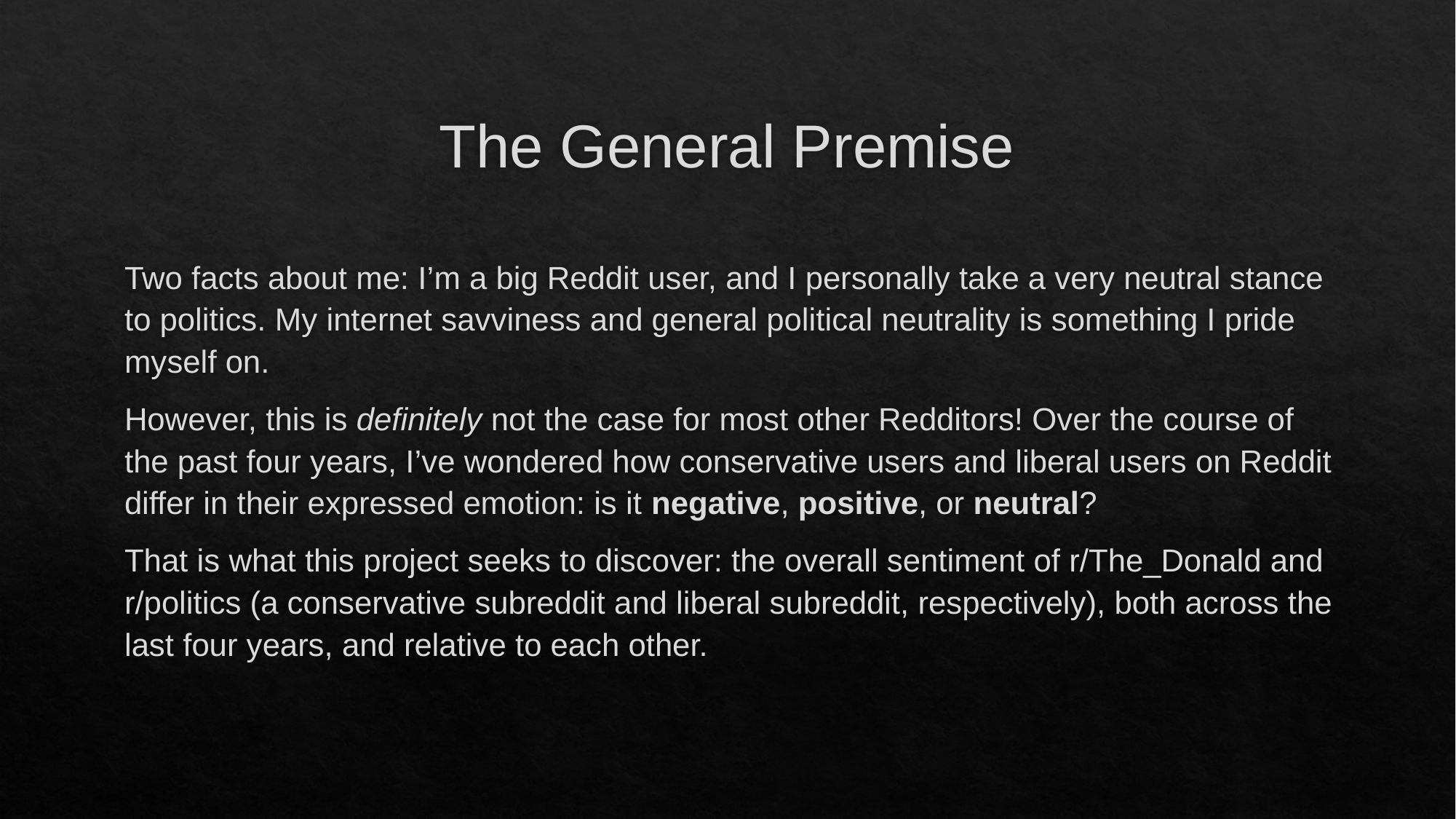

# The General Premise
Two facts about me: I’m a big Reddit user, and I personally take a very neutral stance to politics. My internet savviness and general political neutrality is something I pride myself on.
However, this is definitely not the case for most other Redditors! Over the course of the past four years, I’ve wondered how conservative users and liberal users on Reddit differ in their expressed emotion: is it negative, positive, or neutral?
That is what this project seeks to discover: the overall sentiment of r/The_Donald and r/politics (a conservative subreddit and liberal subreddit, respectively), both across the last four years, and relative to each other.